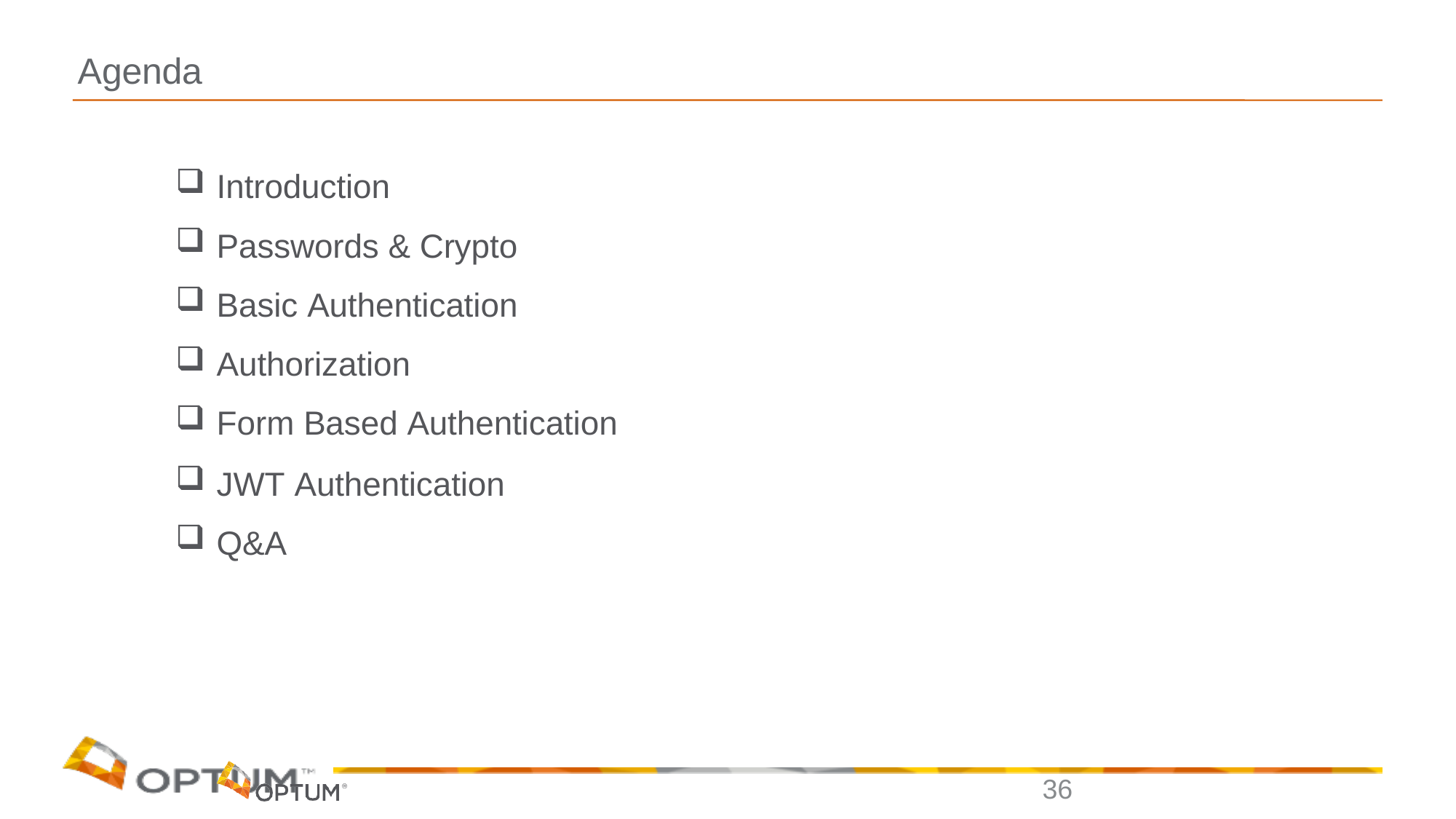

# Agenda
Introduction
Passwords & Crypto
Basic Authentication
Authorization
Form Based Authentication
JWT Authentication
Q&A

36